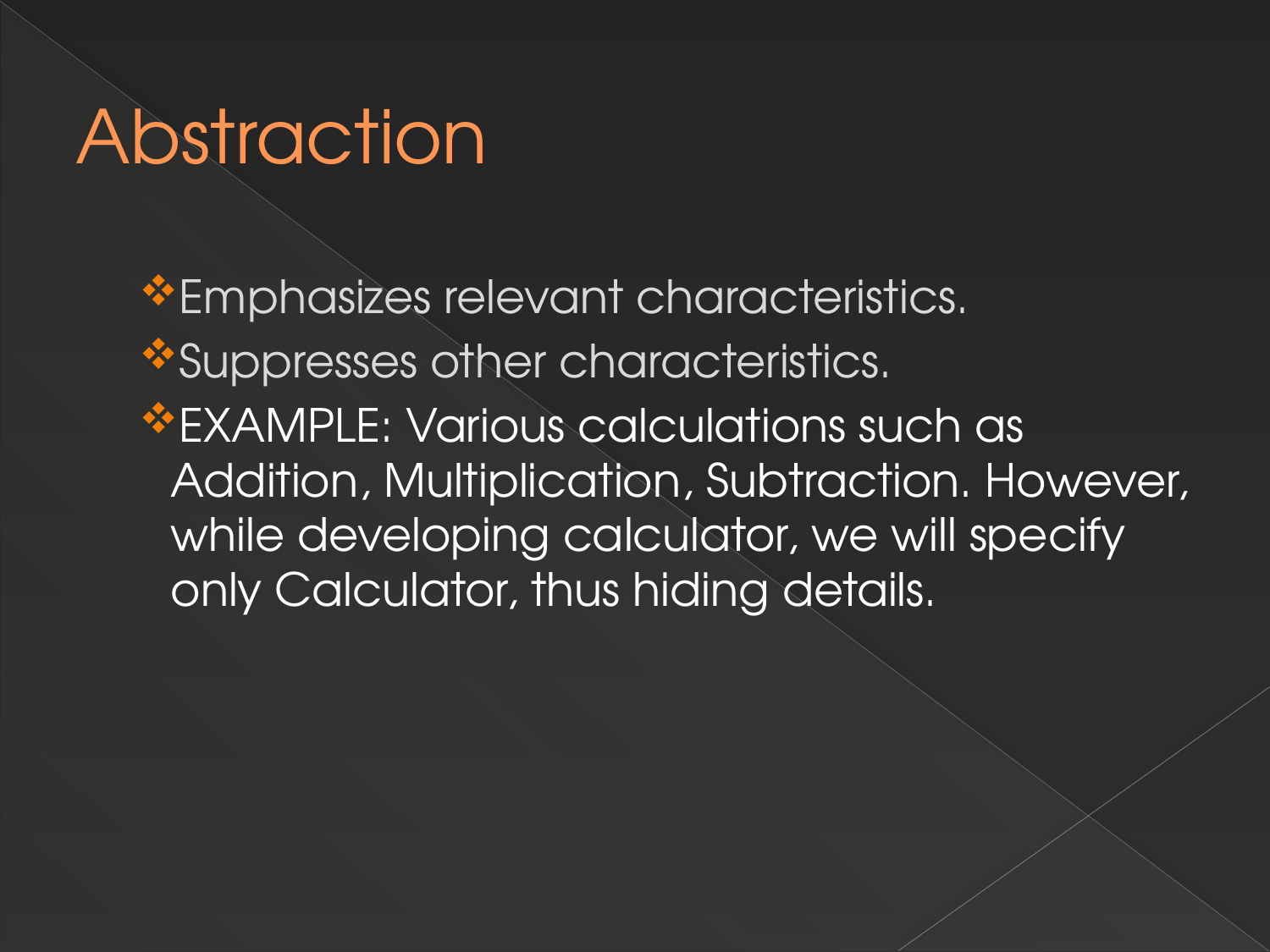

# Abstraction
Emphasizes relevant characteristics.
Suppresses other characteristics.
EXAMPLE: Various calculations such as Addition, Multiplication, Subtraction. However, while developing calculator, we will specify only Calculator, thus hiding details.